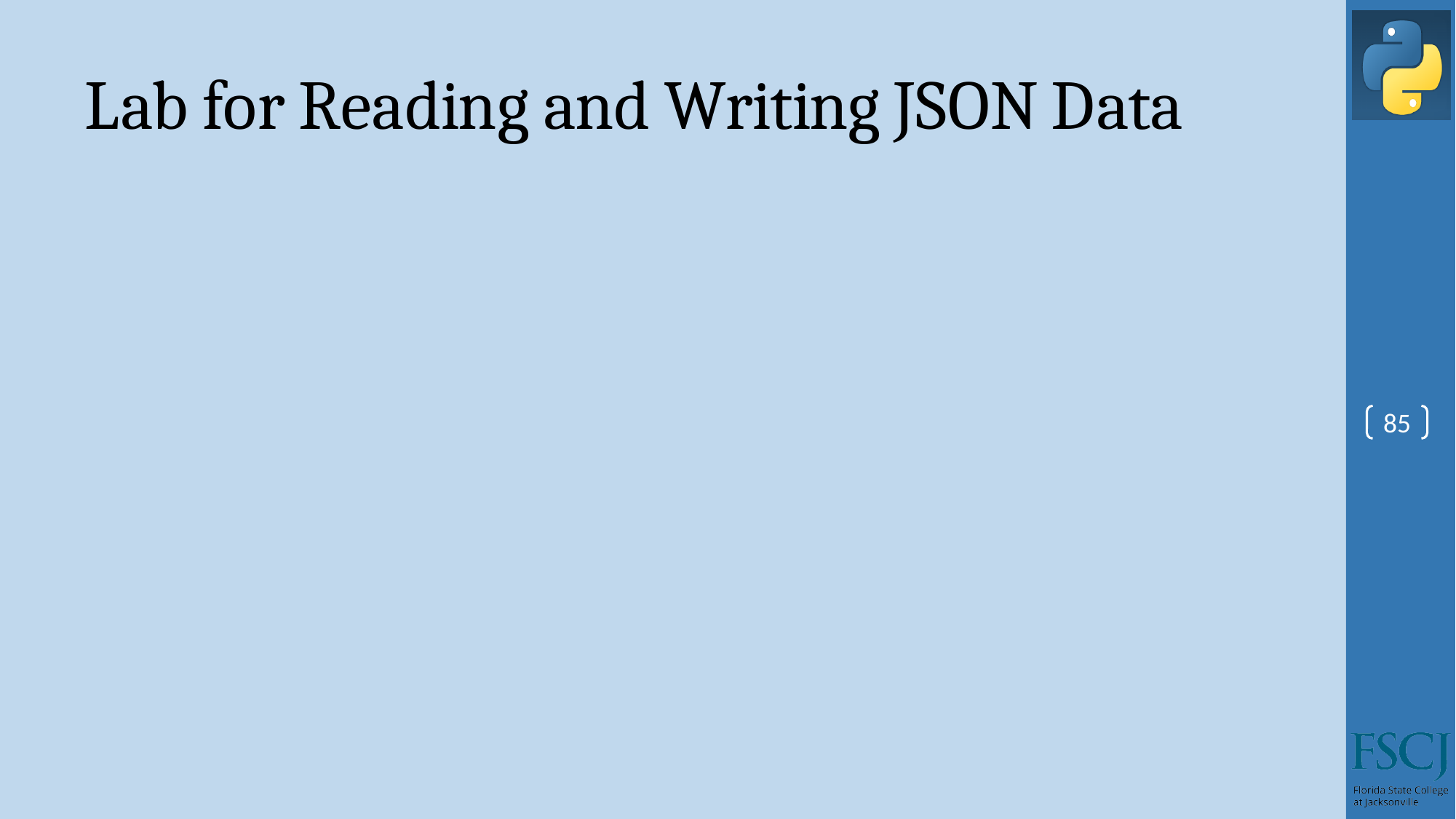

# Lab for Reading and Writing JSON Data
85